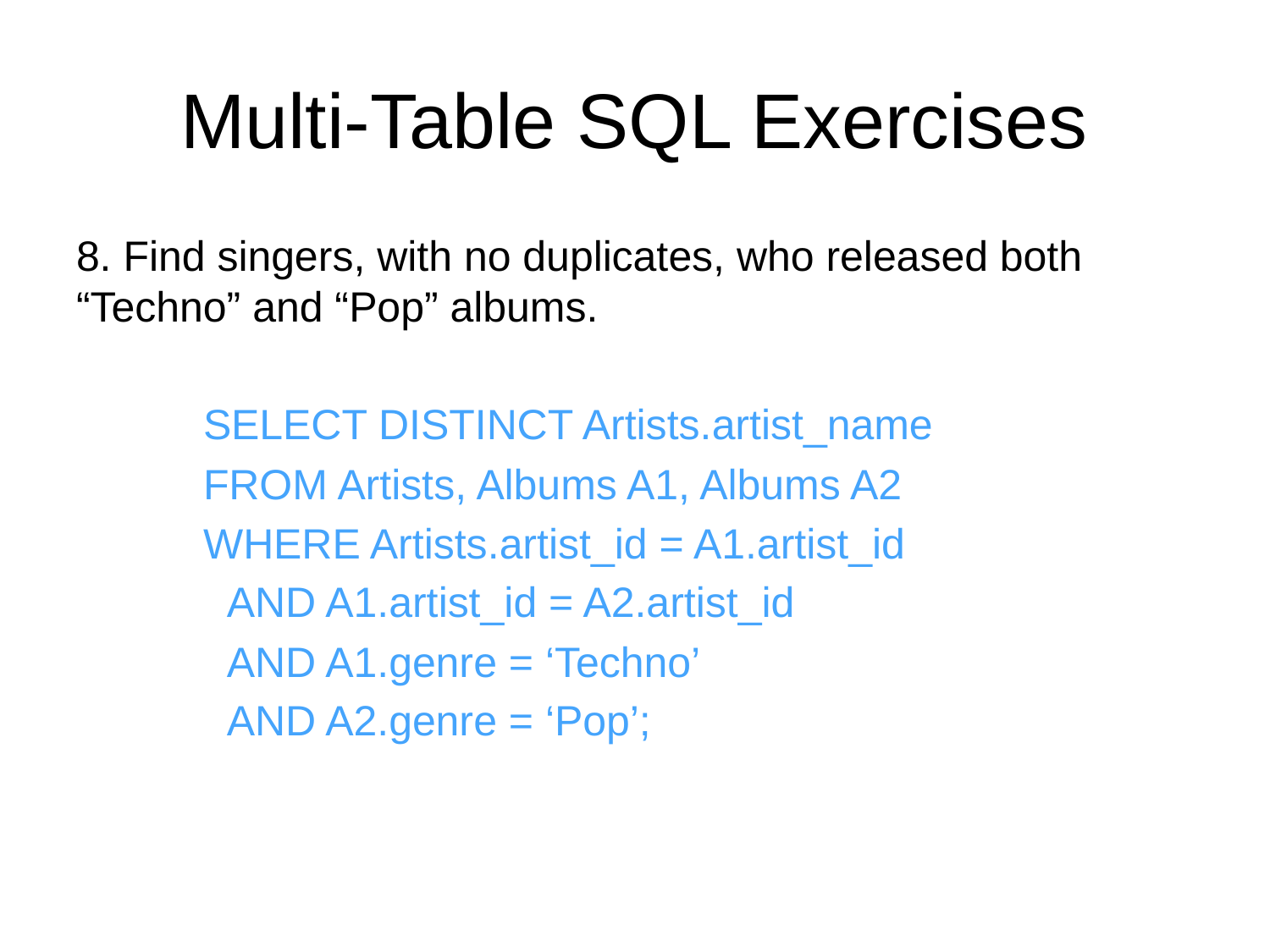

# Multi-Table SQL Exercises
8. Find singers, with no duplicates, who released both “Techno” and “Pop” albums.

	SELECT DISTINCT Artists.artist_name
	FROM Artists, Albums A1, Albums A2
	WHERE Artists.artist_id = A1.artist_id
	  AND A1.artist_id = A2.artist_id
	  AND A1.genre = ‘Techno’
	  AND A2.genre = ‘Pop’;